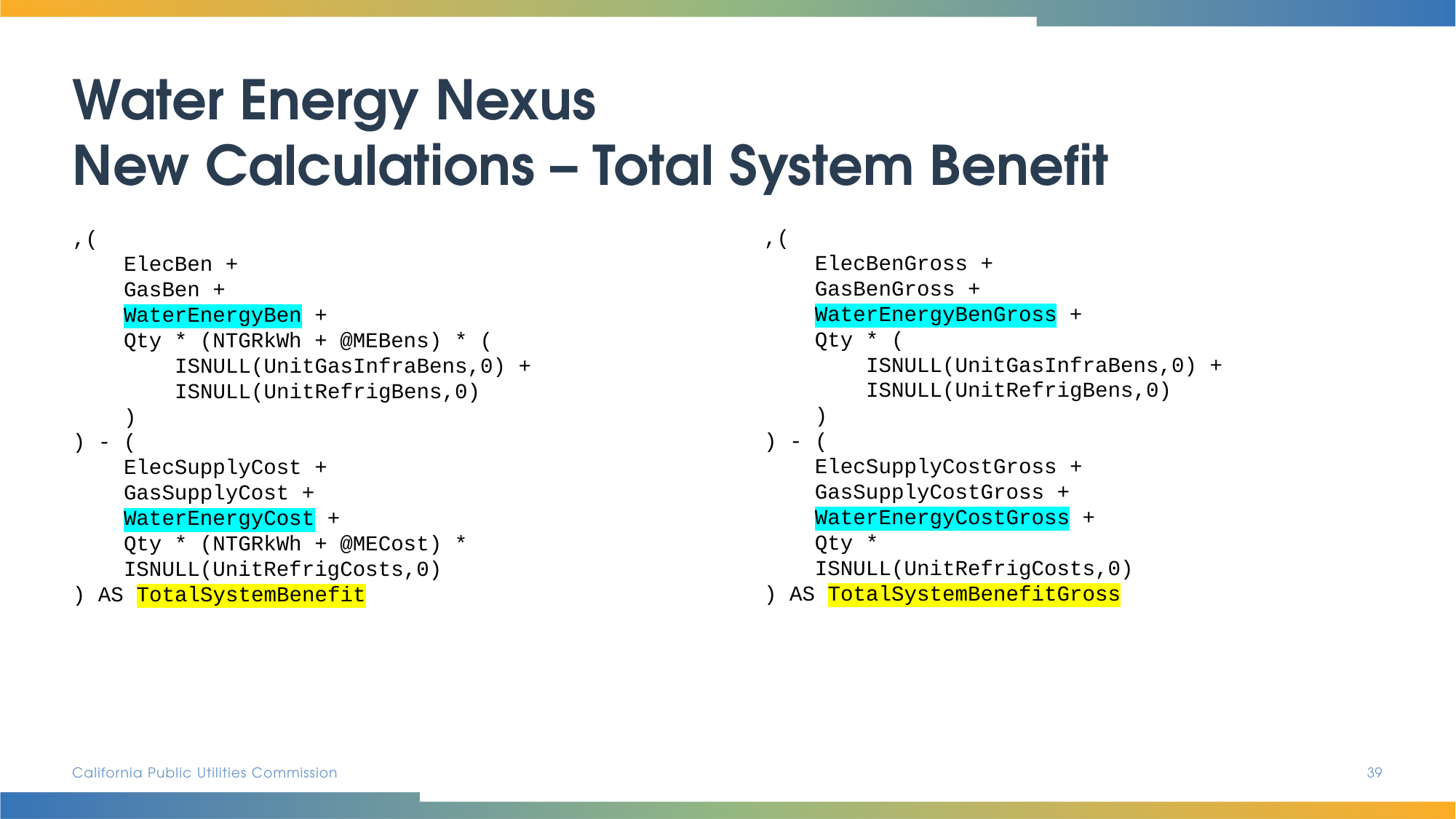

# Water Energy Nexus New Calculations – Total System Benefit
,(
    ElecBenGross +
    GasBenGross +
    WaterEnergyBenGross +
    Qty * (
        ISNULL(UnitGasInfraBens,0) +
        ISNULL(UnitRefrigBens,0)
    )
) - (
    ElecSupplyCostGross +
    GasSupplyCostGross +
    WaterEnergyCostGross +
    Qty *
    ISNULL(UnitRefrigCosts,0)
) AS TotalSystemBenefitGross

,(
    ElecBen +
    GasBen +
    WaterEnergyBen +
    Qty * (NTGRkWh + @MEBens) * (
        ISNULL(UnitGasInfraBens,0) +
        ISNULL(UnitRefrigBens,0)
    )
) - (
    ElecSupplyCost +
    GasSupplyCost +
    WaterEnergyCost +
    Qty * (NTGRkWh + @MECost) *
    ISNULL(UnitRefrigCosts,0)
) AS TotalSystemBenefit
39